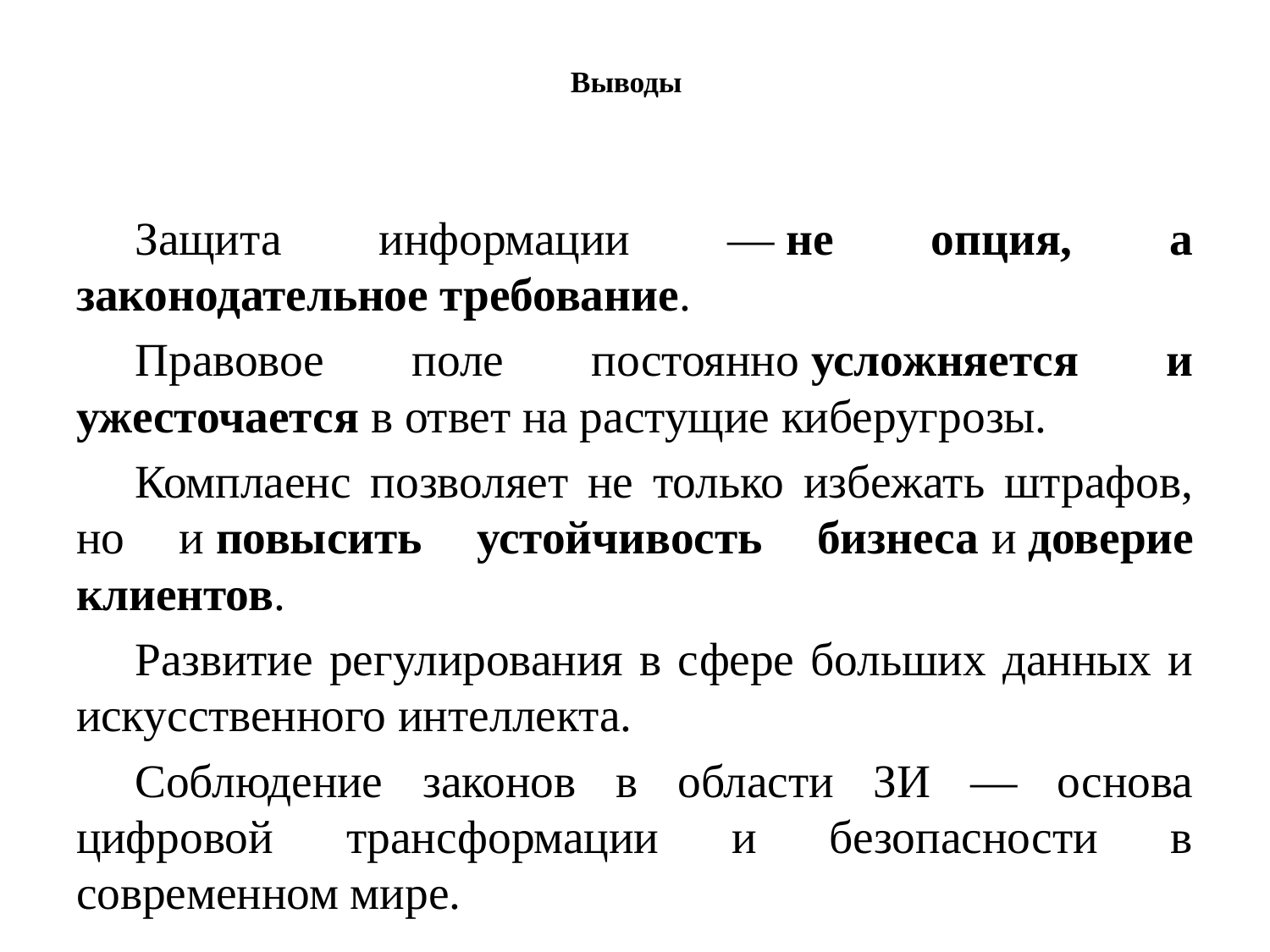

# Выводы

Защита информации — не опция, а законодательное требование.
Правовое поле постоянно усложняется и ужесточается в ответ на растущие киберугрозы.
Комплаенс позволяет не только избежать штрафов, но и повысить устойчивость бизнеса и доверие клиентов.
Развитие регулирования в сфере больших данных и искусственного интеллекта.
Соблюдение законов в области ЗИ — основа цифровой трансформации и безопасности в современном мире.